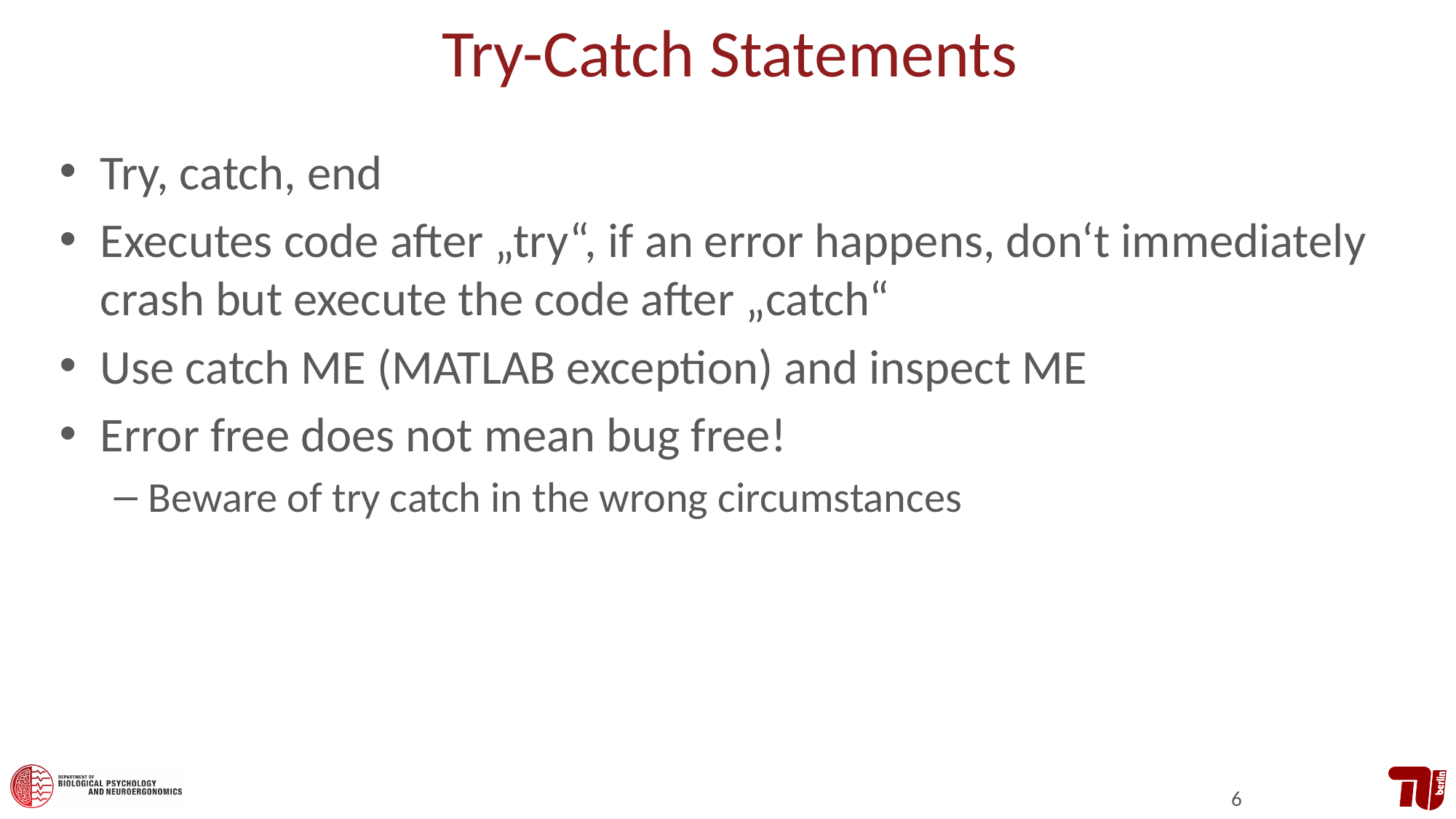

# Try-Catch Statements
Try, catch, end
Executes code after „try“, if an error happens, don‘t immediately crash but execute the code after „catch“
Use catch ME (MATLAB exception) and inspect ME
Error free does not mean bug free!
Beware of try catch in the wrong circumstances